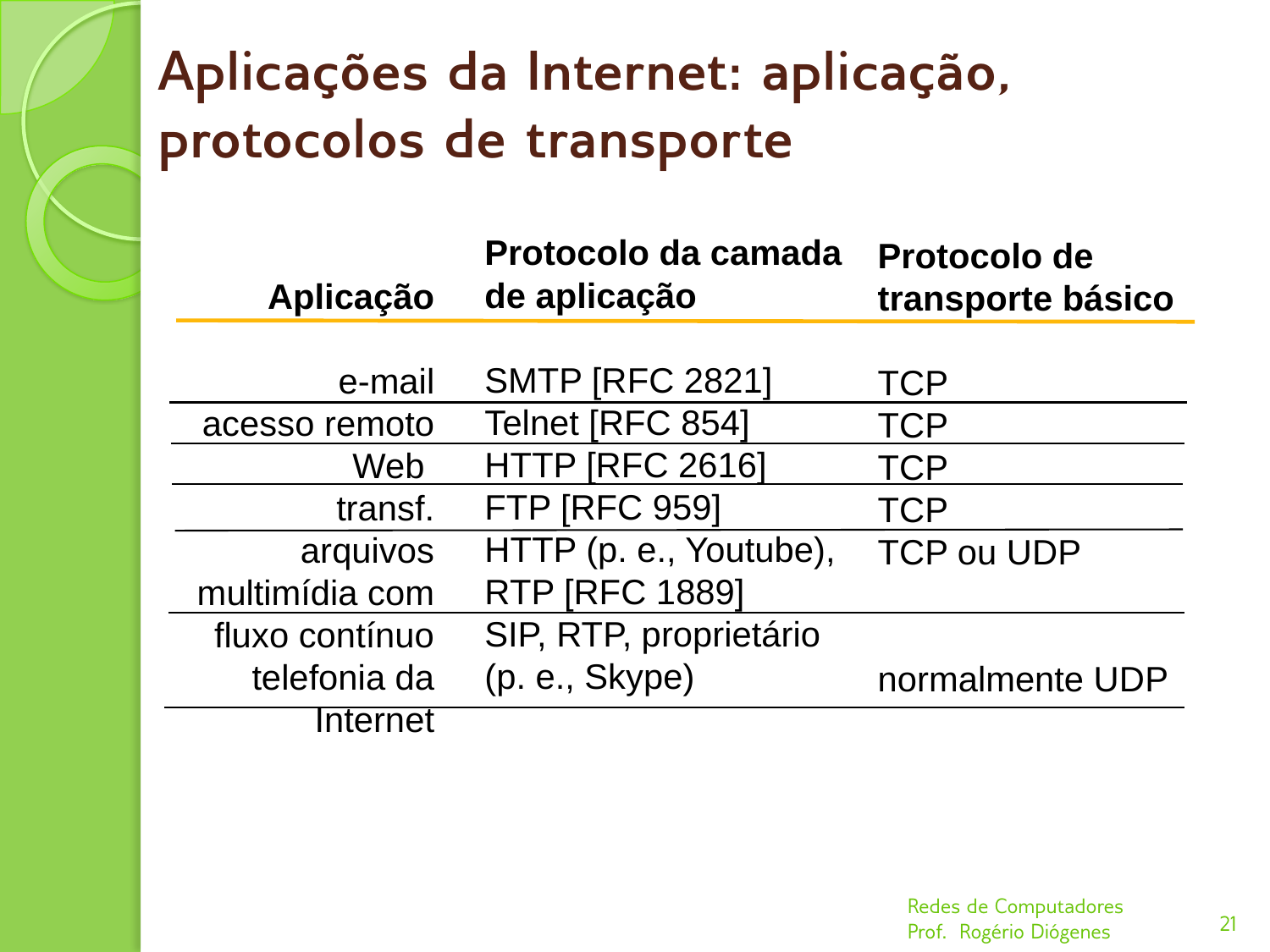

# Aplicações da Internet: aplicação, protocolos de transporte
Protocolo da camada
de aplicação

SMTP [RFC 2821]
Telnet [RFC 854]
HTTP [RFC 2616]
FTP [RFC 959]
HTTP (p. e., Youtube),
RTP [RFC 1889]
SIP, RTP, proprietário
(p. e., Skype)
Protocolo de transporte básico

TCP
TCP
TCP
TCP
TCP ou UDP

normalmente UDP
Aplicação

e-mail
acesso remoto
Web
transf. arquivos
multimídia com
fluxo contínuo
telefonia da
Internet
21
Redes de Computadores
Prof.  Rogério Diógenes